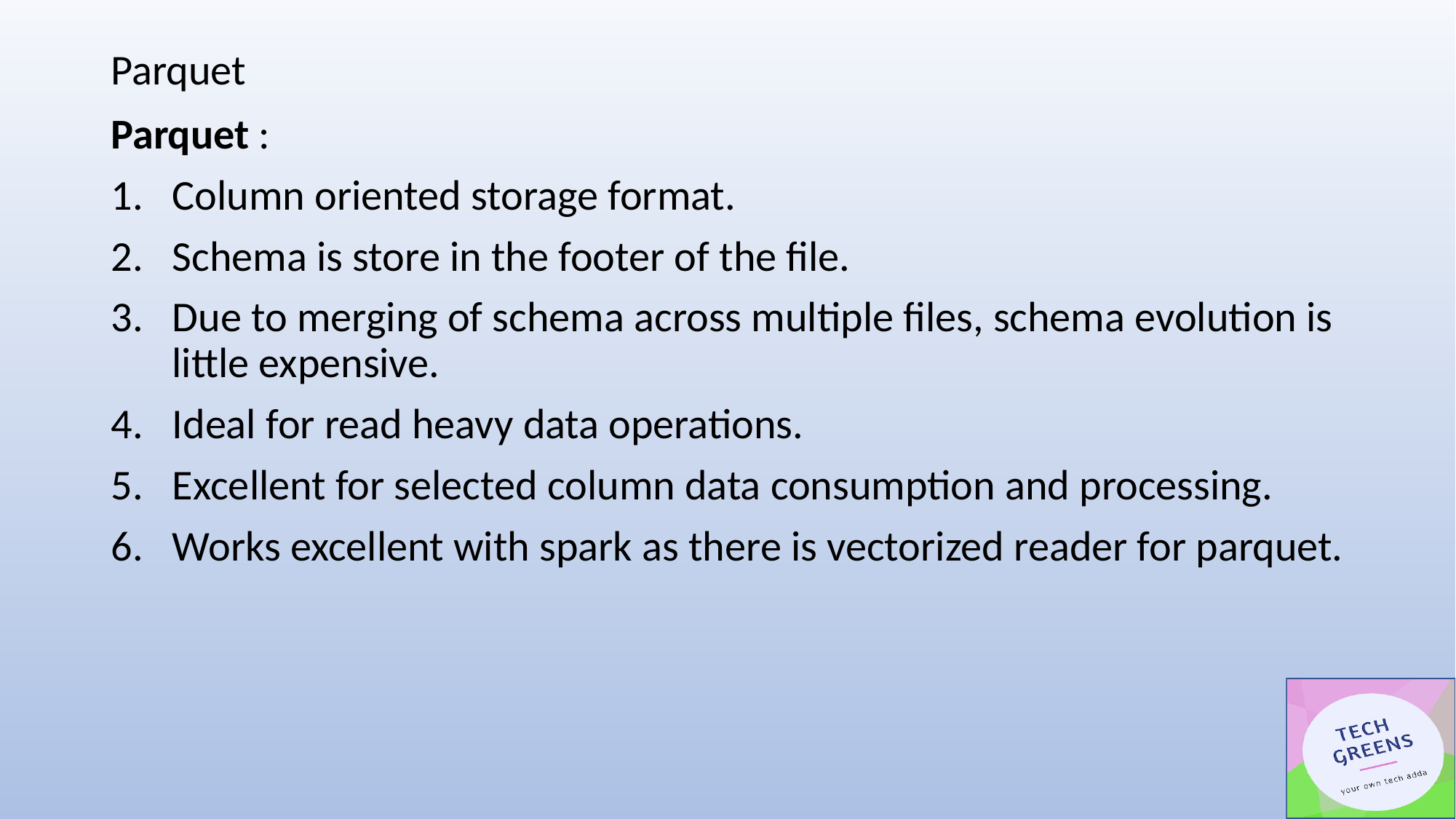

# Parquet
Parquet :
Column oriented storage format.
Schema is store in the footer of the file.
Due to merging of schema across multiple files, schema evolution is little expensive.
Ideal for read heavy data operations.
Excellent for selected column data consumption and processing.
Works excellent with spark as there is vectorized reader for parquet.